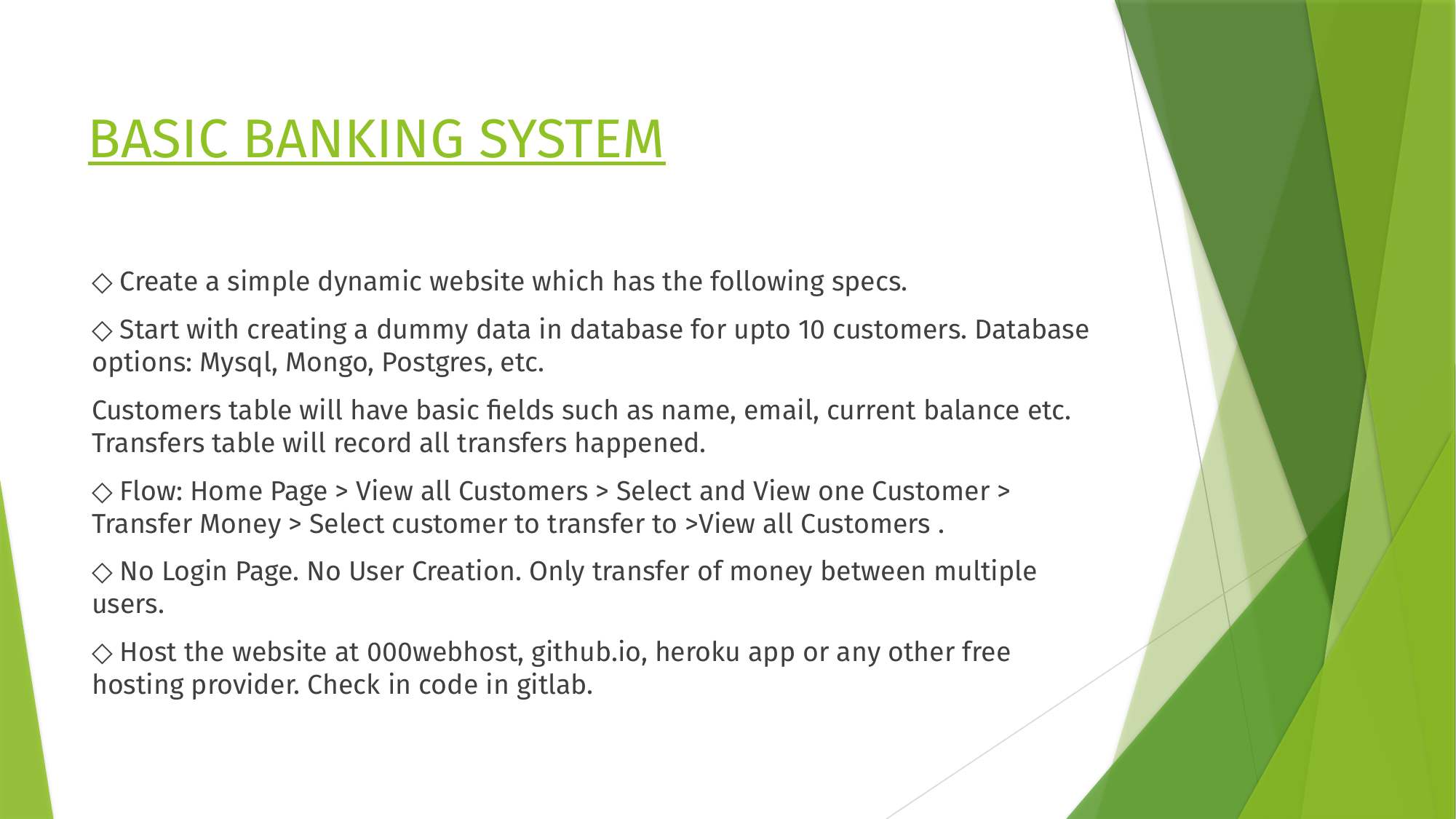

# BASIC BANKING SYSTEM
◇ Create a simple dynamic website which has the following specs.
◇ Start with creating a dummy data in database for upto 10 customers. Database options: Mysql, Mongo, Postgres, etc.
Customers table will have basic fields such as name, email, current balance etc. Transfers table will record all transfers happened.
◇ Flow: Home Page > View all Customers > Select and View one Customer > Transfer Money > Select customer to transfer to >View all Customers .
◇ No Login Page. No User Creation. Only transfer of money between multiple users.
◇ Host the website at 000webhost, github.io, heroku app or any other free hosting provider. Check in code in gitlab.